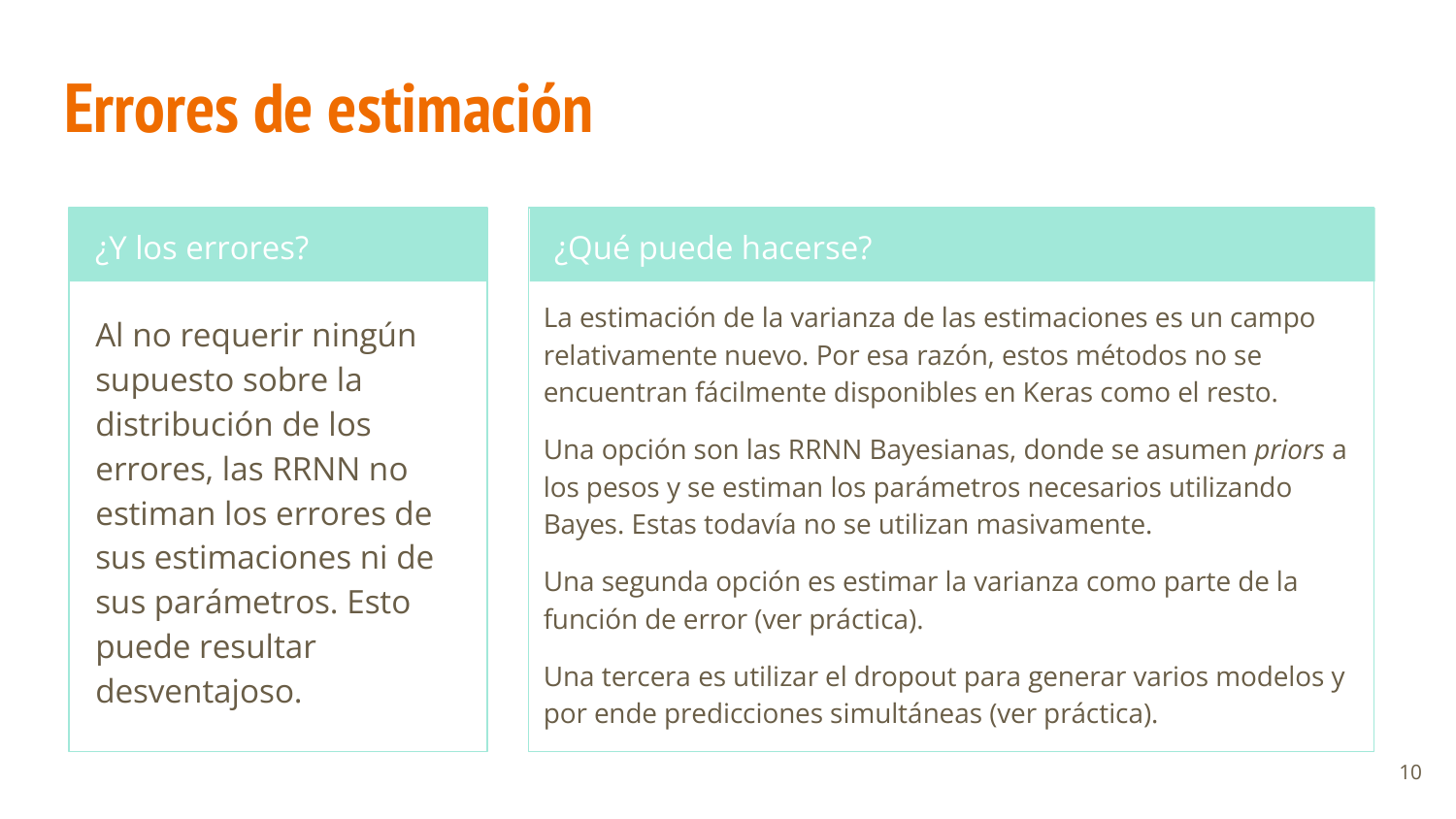

# Errores de estimación

¿Y los errores?

¿Qué puede hacerse?
La estimación de la varianza de las estimaciones es un campo relativamente nuevo. Por esa razón, estos métodos no se encuentran fácilmente disponibles en Keras como el resto.
Una opción son las RRNN Bayesianas, donde se asumen priors a los pesos y se estiman los parámetros necesarios utilizando Bayes. Estas todavía no se utilizan masivamente.
Una segunda opción es estimar la varianza como parte de la función de error (ver práctica).
Una tercera es utilizar el dropout para generar varios modelos y por ende predicciones simultáneas (ver práctica).
Al no requerir ningún supuesto sobre la distribución de los errores, las RRNN no estiman los errores de sus estimaciones ni de sus parámetros. Esto puede resultar desventajoso.
10